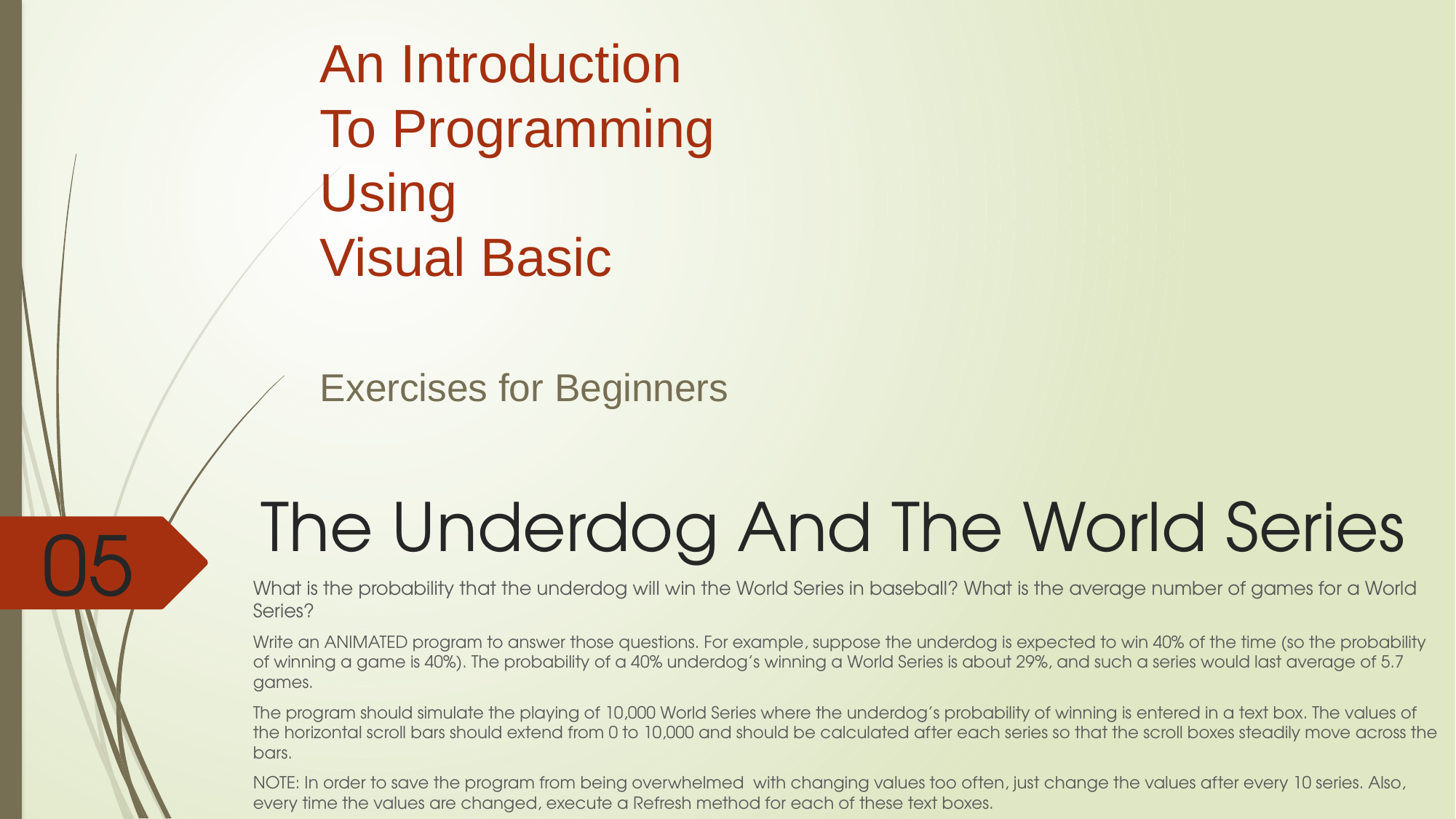

An Introduction
To Programming
Using
Visual Basic

Exercises for Beginners
# The Underdog And The World Series
05
What is the probability that the underdog will win the World Series in baseball? What is the average number of games for a World Series?
Write an ANIMATED program to answer those questions. For example, suppose the underdog is expected to win 40% of the time (so the probability of winning a game is 40%). The probability of a 40% underdog’s winning a World Series is about 29%, and such a series would last average of 5.7 games.
The program should simulate the playing of 10,000 World Series where the underdog’s probability of winning is entered in a text box. The values of the horizontal scroll bars should extend from 0 to 10,000 and should be calculated after each series so that the scroll boxes steadily move across the bars.
NOTE: In order to save the program from being overwhelmed  with changing values too often, just change the values after every 10 series. Also, every time the values are changed, execute a Refresh method for each of these text boxes.